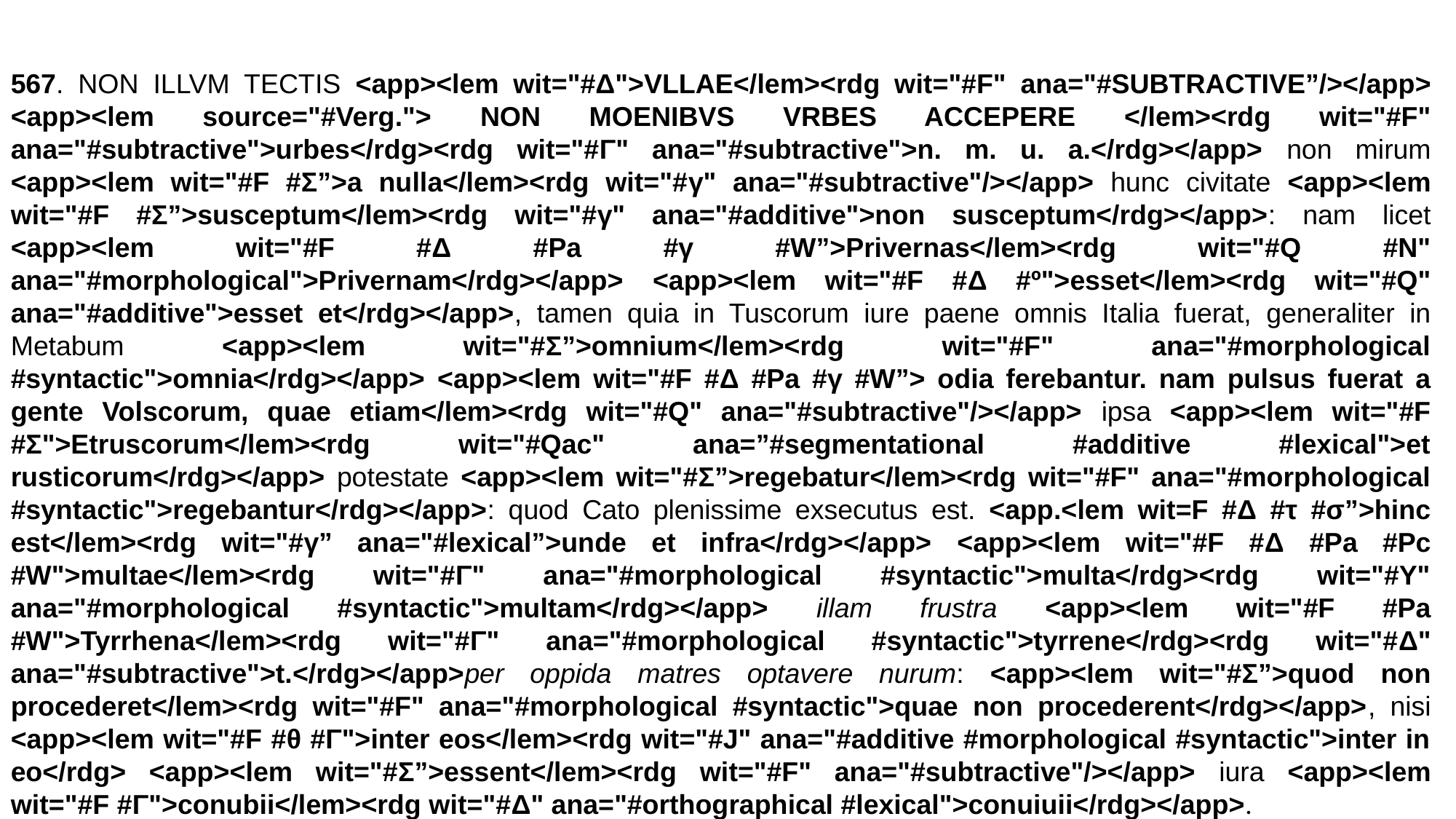

567. non illvm tectis <app><lem wit="#Δ">vllae</lem><rdg wit="#F" ana="#subtractive”/></app> <app><lem source="#Verg."> non moenibvs vrbes accepere </lem><rdg wit="#F" ana="#subtractive">urbes</rdg><rdg wit="#Γ" ana="#subtractive">n. m. u. a.</rdg></app> non mirum <app><lem wit="#F #Σ”>a nulla</lem><rdg wit="#γ" ana="#subtractive"/></app> hunc civitate <app><lem wit="#F #Σ”>susceptum</lem><rdg wit="#γ" ana="#additive">non susceptum</rdg></app>: nam licet <app><lem wit="#F #Δ #Pa #γ #W”>Privernas</lem><rdg wit="#Q #N" ana="#morphological">Privernam</rdg></app> <app><lem wit="#F #Δ #º">esset</lem><rdg wit="#Q" ana="#additive">esset et</rdg></app>, tamen quia in Tuscorum iure paene omnis Italia fuerat, generaliter in Metabum <app><lem wit="#Σ”>omnium</lem><rdg wit="#F" ana="#morphological #syntactic">omnia</rdg></app> <app><lem wit="#F #Δ #Pa #γ #W”> odia ferebantur. nam pulsus fuerat a gente Volscorum, quae etiam</lem><rdg wit="#Q" ana="#subtractive"/></app> ipsa <app><lem wit="#F #Σ">Etruscorum</lem><rdg wit="#Qac" ana=”#segmentational #additive #lexical">et rusticorum</rdg></app> potestate <app><lem wit="#Σ”>regebatur</lem><rdg wit="#F" ana="#morphological #syntactic">regebantur</rdg></app>: quod Cato plenissime exsecutus est. <app.<lem wit=F #Δ #τ #σ”>hinc est</lem><rdg wit="#γ” ana="#lexical”>unde et infra</rdg></app> <app><lem wit="#F #Δ #Pa #Pc #W">multae</lem><rdg wit="#Γ" ana="#morphological #syntactic">multa</rdg><rdg wit="#Y" ana="#morphological #syntactic">multam</rdg></app> illam frustra <app><lem wit="#F #Pa #W">Tyrrhena</lem><rdg wit="#Γ" ana="#morphological #syntactic">tyrrene</rdg><rdg wit="#Δ" ana="#subtractive">t.</rdg></app>per oppida matres optavere nurum: <app><lem wit="#Σ”>quod non procederet</lem><rdg wit="#F" ana="#morphological #syntactic">quae non procederent</rdg></app>, nisi <app><lem wit="#F #θ #Γ">inter eos</lem><rdg wit="#J" ana="#additive #morphological #syntactic">inter in eo</rdg> <app><lem wit="#Σ”>essent</lem><rdg wit="#F" ana="#subtractive"/></app> iura <app><lem wit="#F #Γ">conubii</lem><rdg wit="#Δ" ana="#orthographical #lexical">conuiuii</rdg></app>.